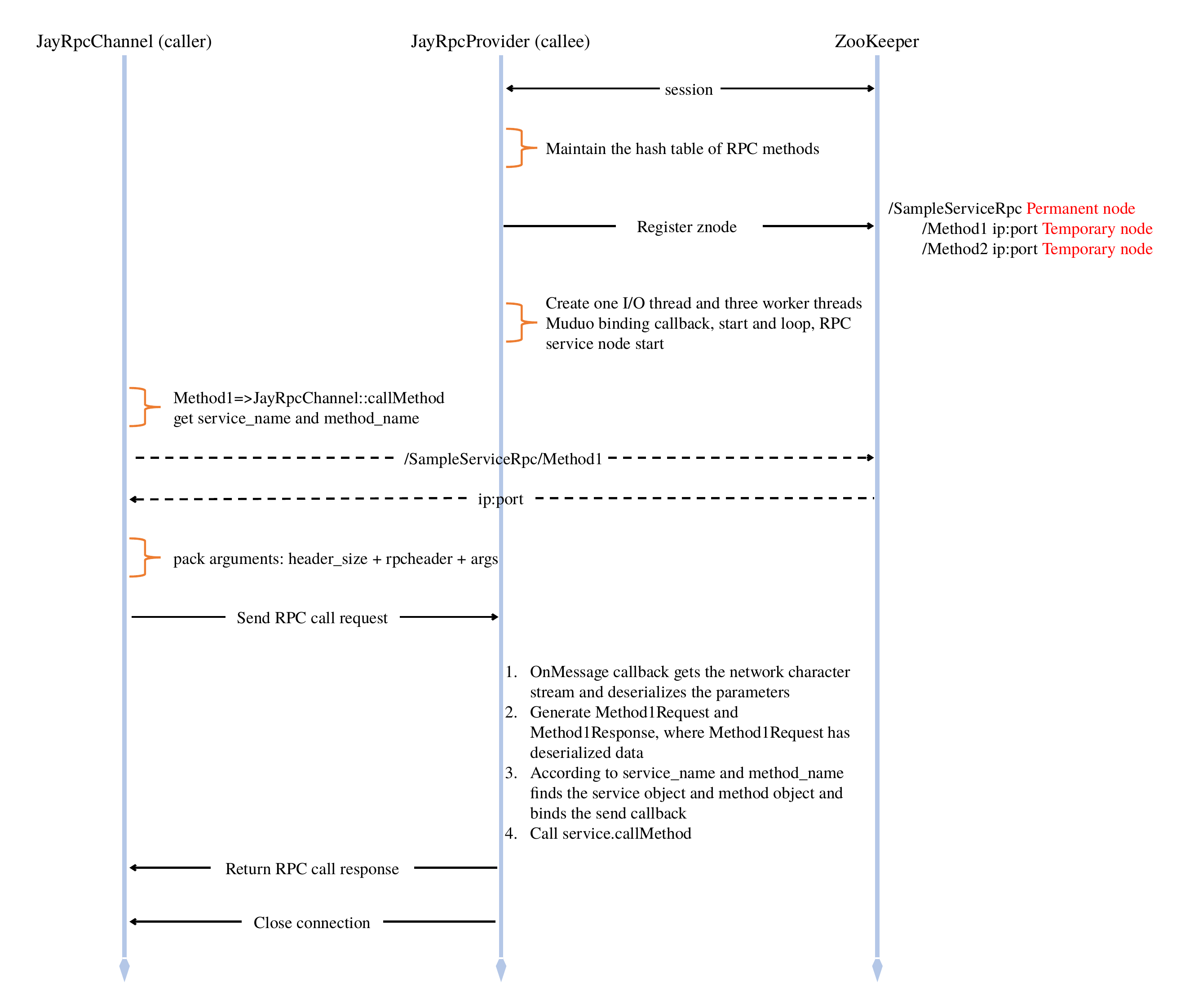

JayRpcChannel (caller)
JayRpcProvider (callee)
ZooKeeper
session

Maintain the hash table of RPC methods
/SampleServiceRpc Permanent node
/Method1 ip:port Temporary node
/Method2 ip:port Temporary node
Register znode
Create one I/O thread and three worker threads
Muduo binding callback, start and loop, RPC service node start

Method1=>JayRpcChannel::callMethod
get service_name and method_name

/SampleServiceRpc/Method1
ip:port

pack arguments: header_size + rpcheader + args
Send RPC call request
OnMessage callback gets the network character stream and deserializes the parameters
Generate Method1Request and Method1Response, where Method1Request has deserialized data
According to service_name and method_name finds the service object and method object and binds the send callback
Call service.callMethod
Return RPC call response
Close connection